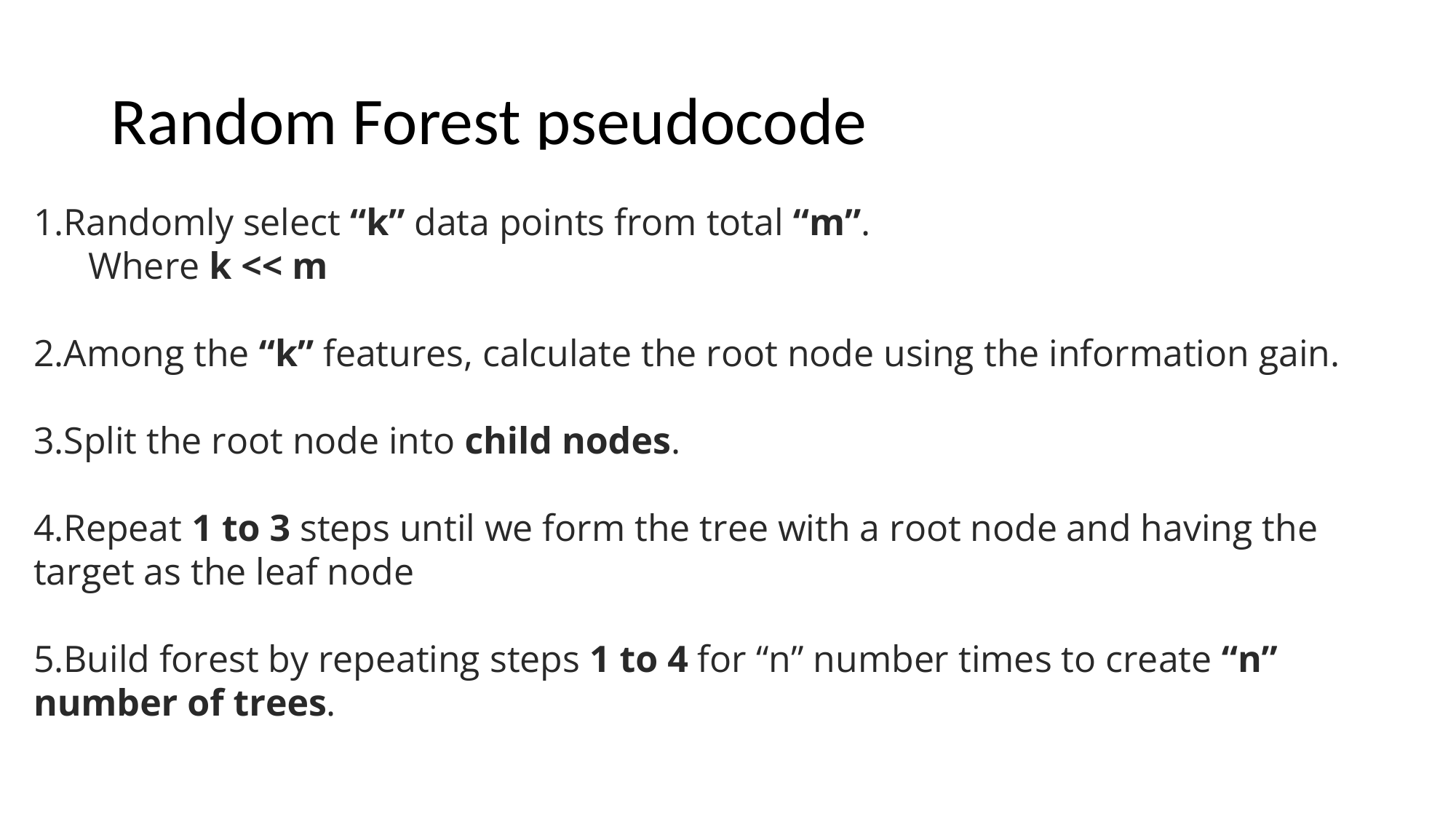

# Random Forest pseudocode

Randomly select “k” data points from total “m”.
Where k << m

Among the “k” features, calculate the root node using the information gain.

Split the root node into child nodes.

Repeat 1 to 3 steps until we form the tree with a root node and having the target as the leaf node

Build forest by repeating steps 1 to 4 for “n” number times to create “n” number of trees.